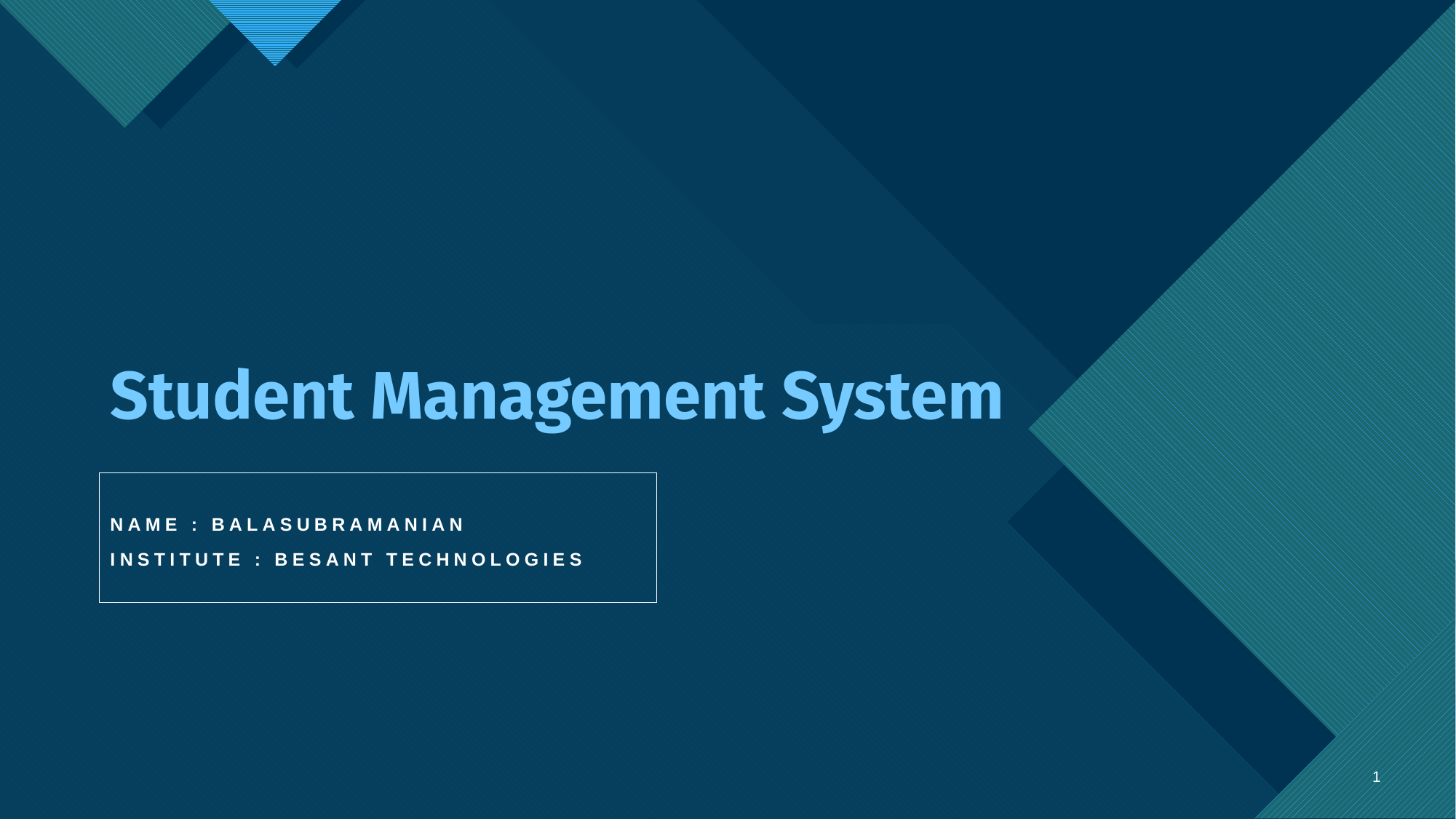

# Student Management System

NAME : BALASUBRAMANIAN
INSTITUTE : BESANT TECHNOLOGIES

1